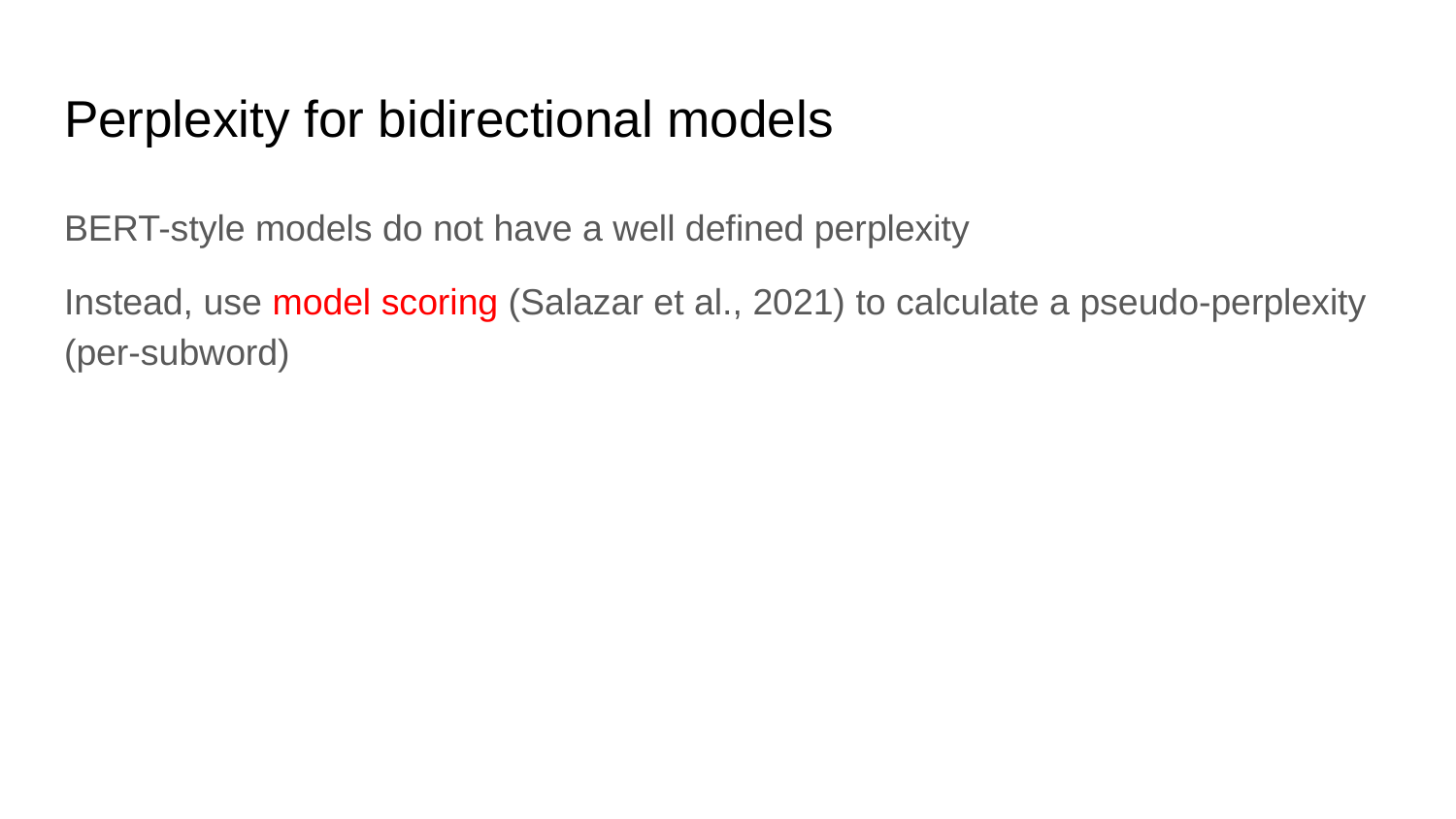

# Perplexity for bidirectional models
BERT-style models do not have a well defined perplexity
Instead, use model scoring (Salazar et al., 2021) to calculate a pseudo-perplexity (per-subword)